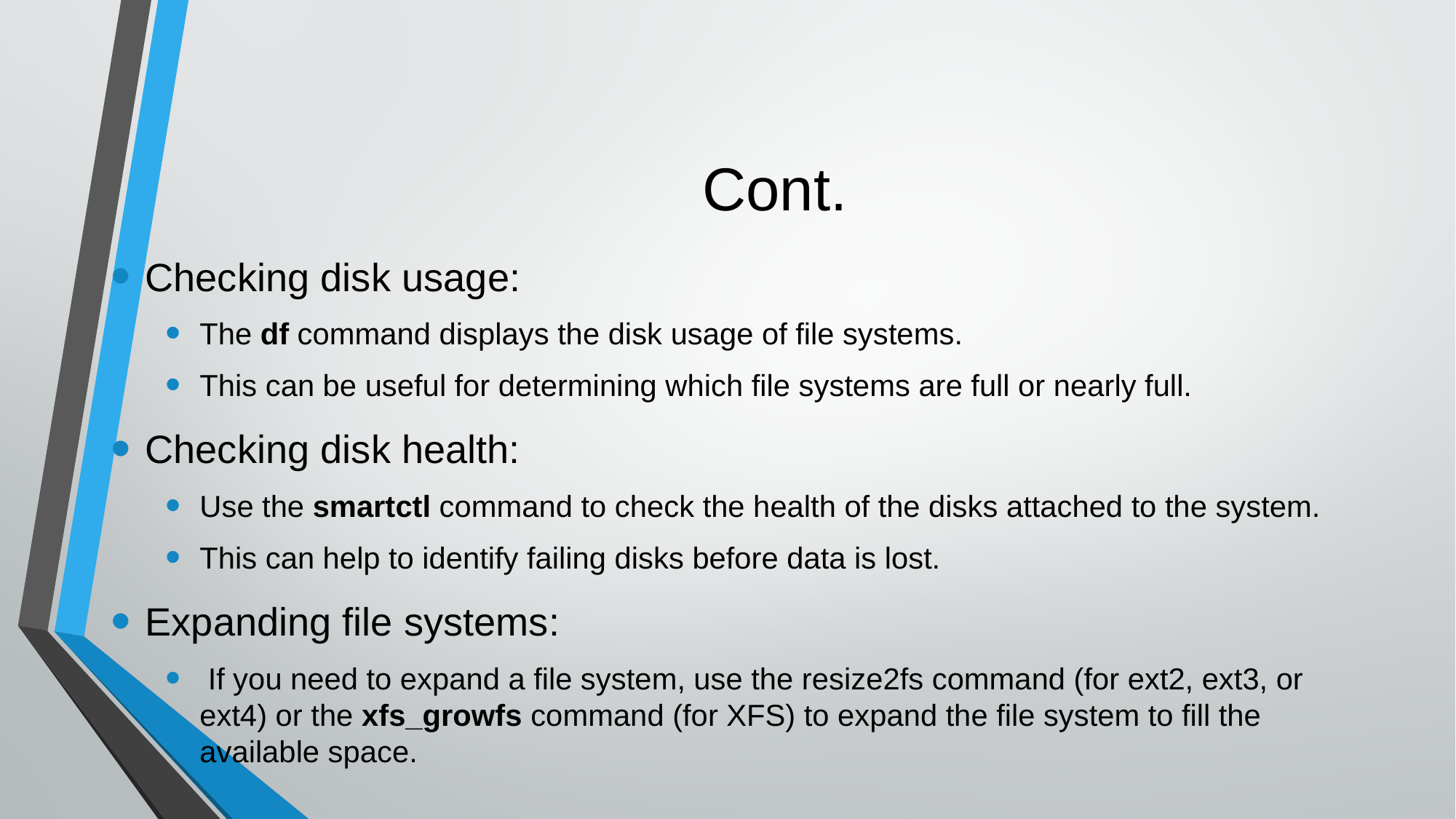

# Cont.
Checking disk usage:
The df command displays the disk usage of file systems.
This can be useful for determining which file systems are full or nearly full.
Checking disk health:
Use the smartctl command to check the health of the disks attached to the system.
This can help to identify failing disks before data is lost.
Expanding file systems:
 If you need to expand a file system, use the resize2fs command (for ext2, ext3, or ext4) or the xfs_growfs command (for XFS) to expand the file system to fill the available space.